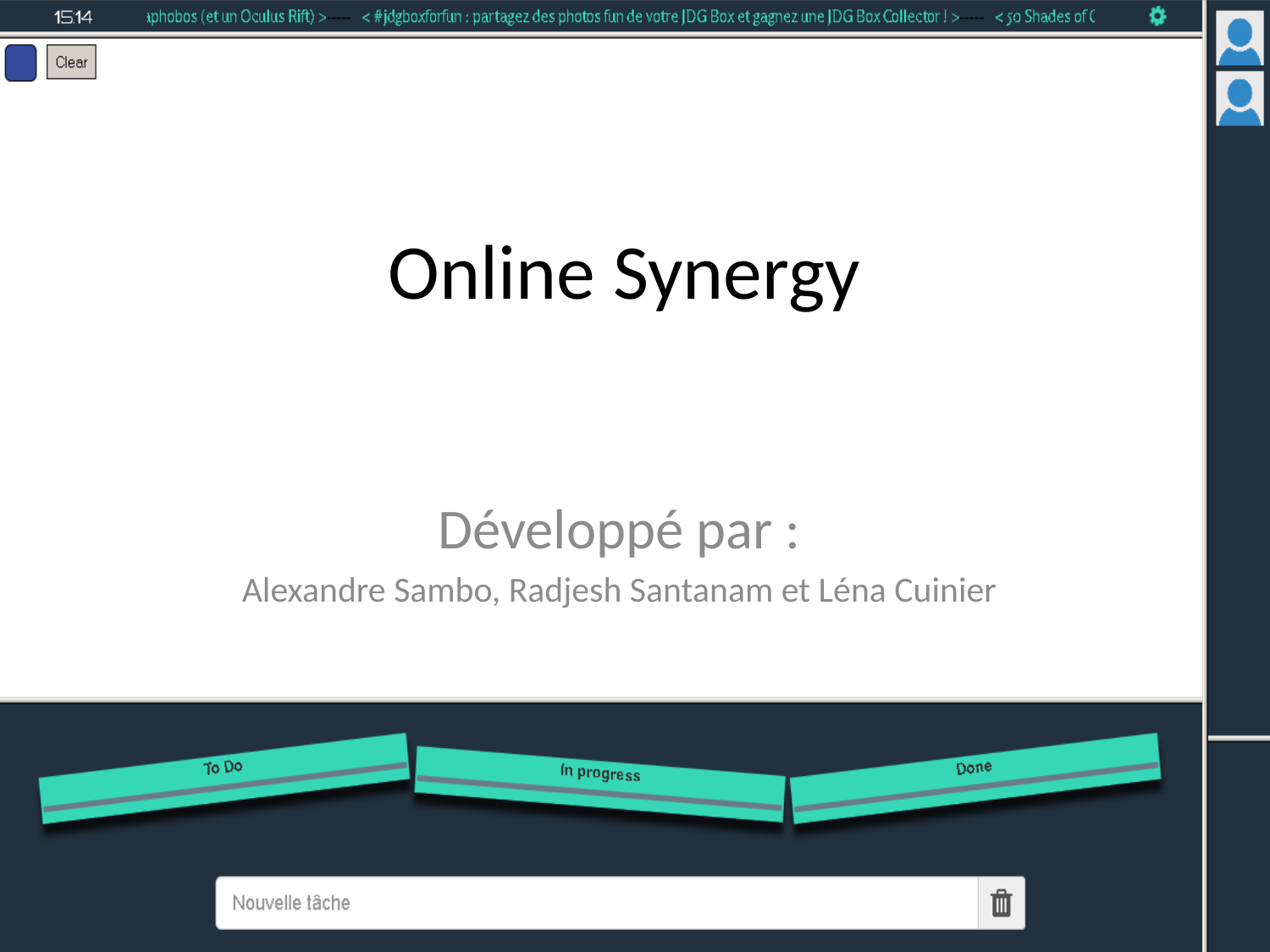

# Online Synergy
Développé par :
Alexandre Sambo, Radjesh Santanam et Léna Cuinier